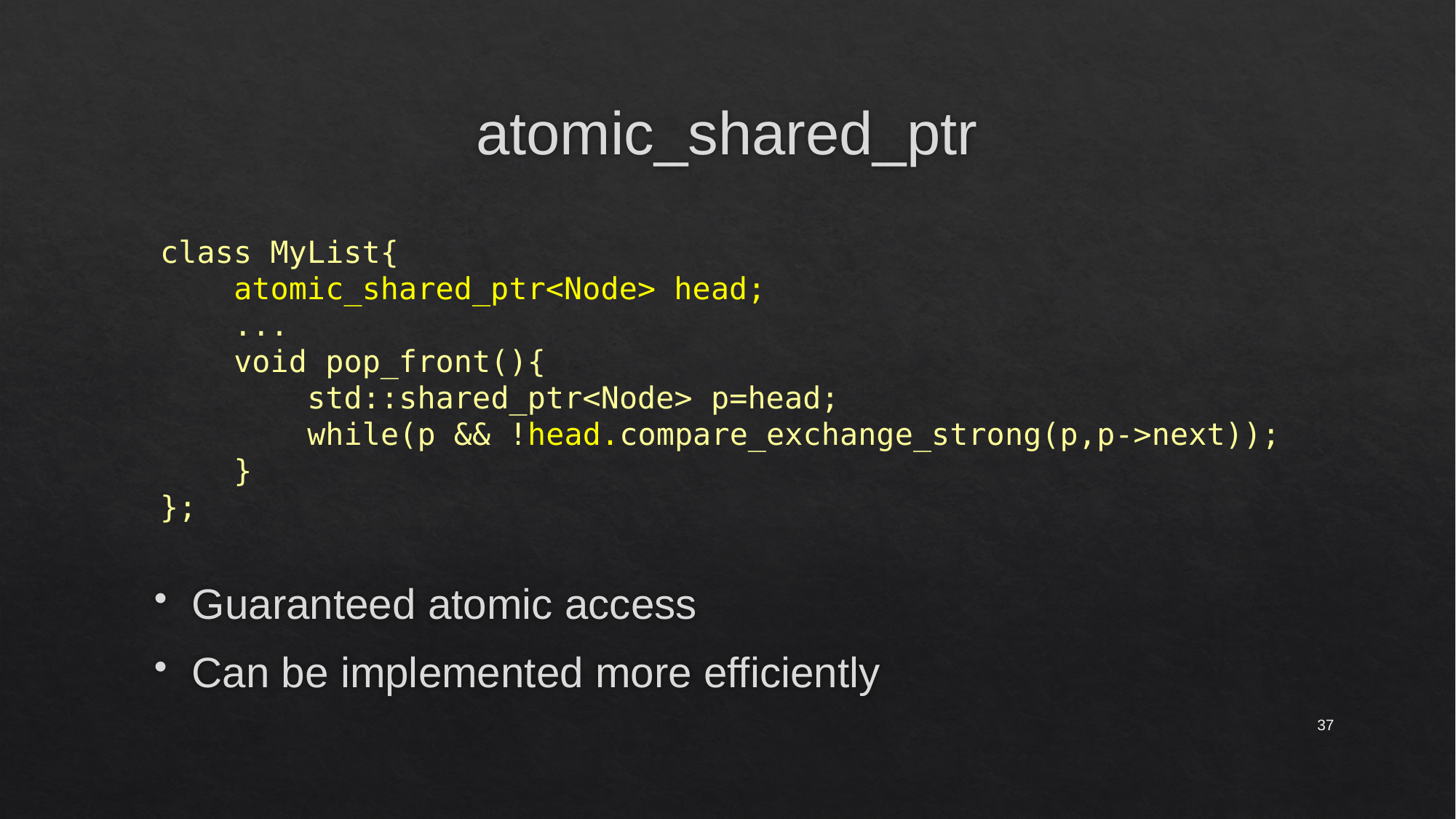

# atomic_shared_ptr
class MyList{
    atomic_shared_ptr<Node> head;
    ...
    void pop_front(){
        std::shared_ptr<Node> p=head;
        while(p && !head.compare_exchange_strong(p,p->next));
    }
};
Guaranteed atomic access
Can be implemented more efficiently
37